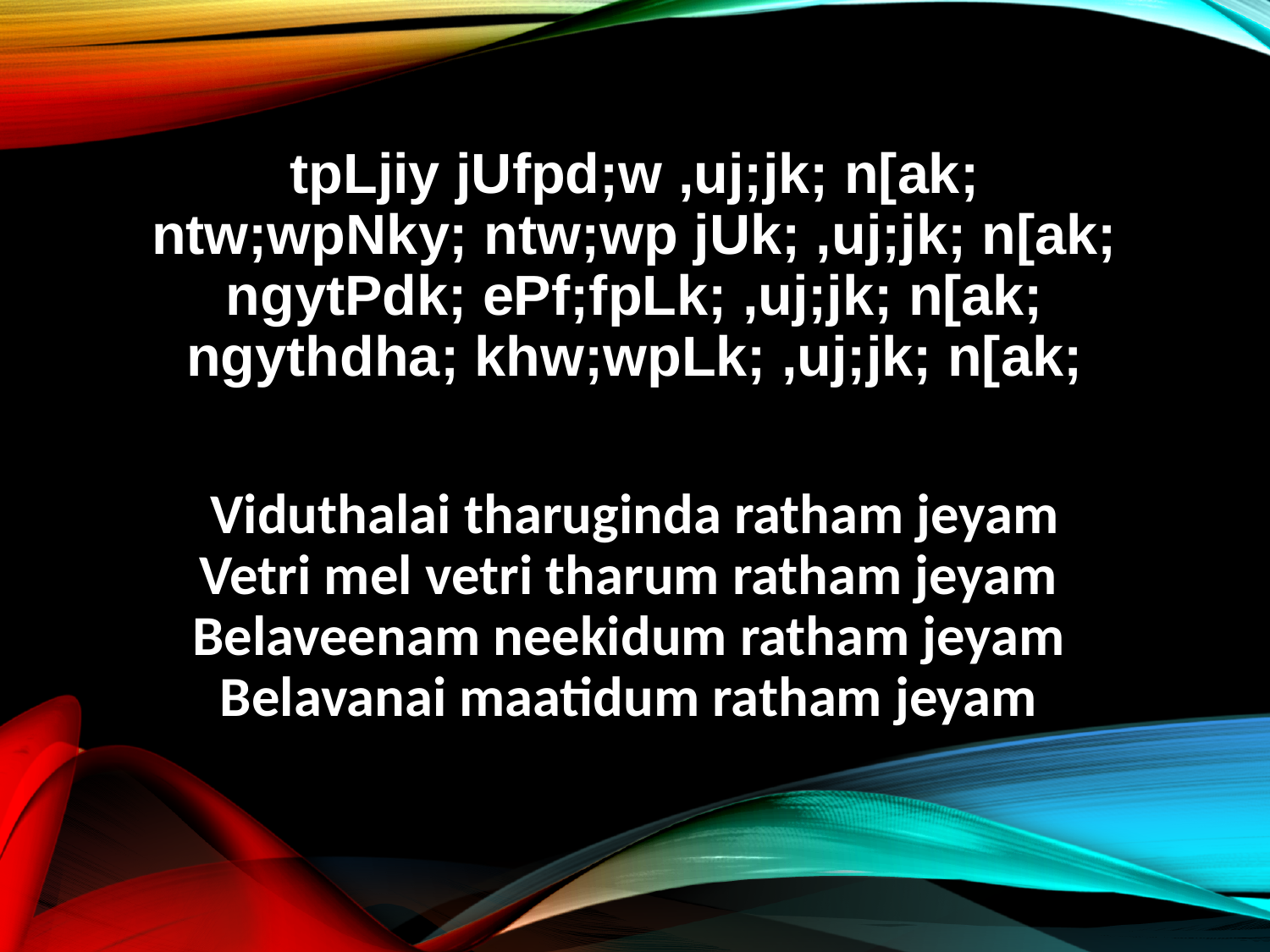

tpLjiy jUfpd;w ,uj;jk; n[ak;
ntw;wpNky; ntw;wp jUk; ,uj;jk; n[ak;
ngytPdk; ePf;fpLk; ,uj;jk; n[ak;
ngythdha; khw;wpLk; ,uj;jk; n[ak;

Viduthalai tharuginda ratham jeyam
Vetri mel vetri tharum ratham jeyam
Belaveenam neekidum ratham jeyam
Belavanai maatidum ratham jeyam